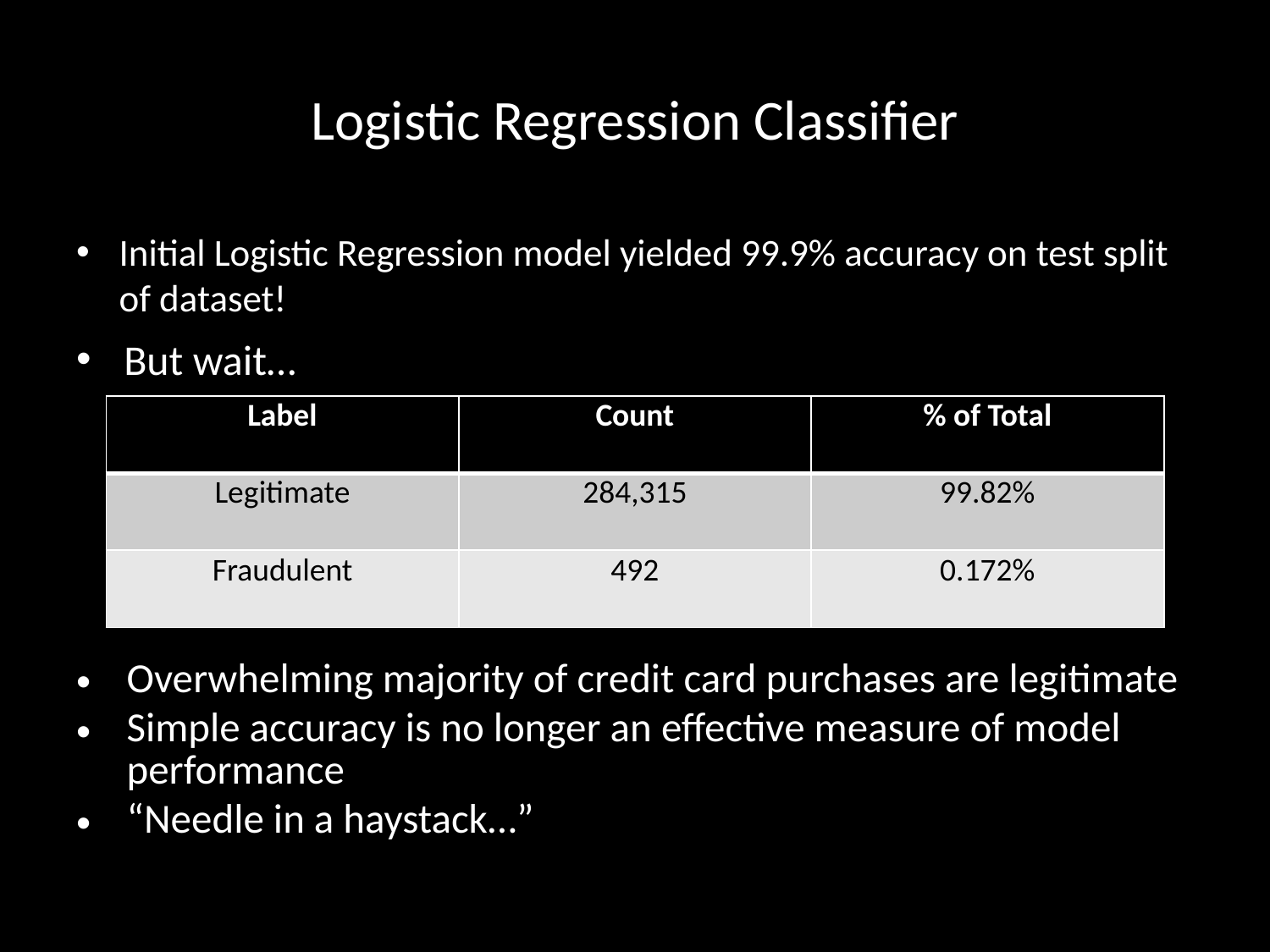

# Logistic Regression Classifier
Initial Logistic Regression model yielded 99.9% accuracy on test split of dataset!
But wait…
| Label | Count | % of Total |
| --- | --- | --- |
| Legitimate | 284,315 | 99.82% |
| Fraudulent | 492 | 0.172% |
Overwhelming majority of credit card purchases are legitimate
Simple accuracy is no longer an effective measure of model performance
“Needle in a haystack…”